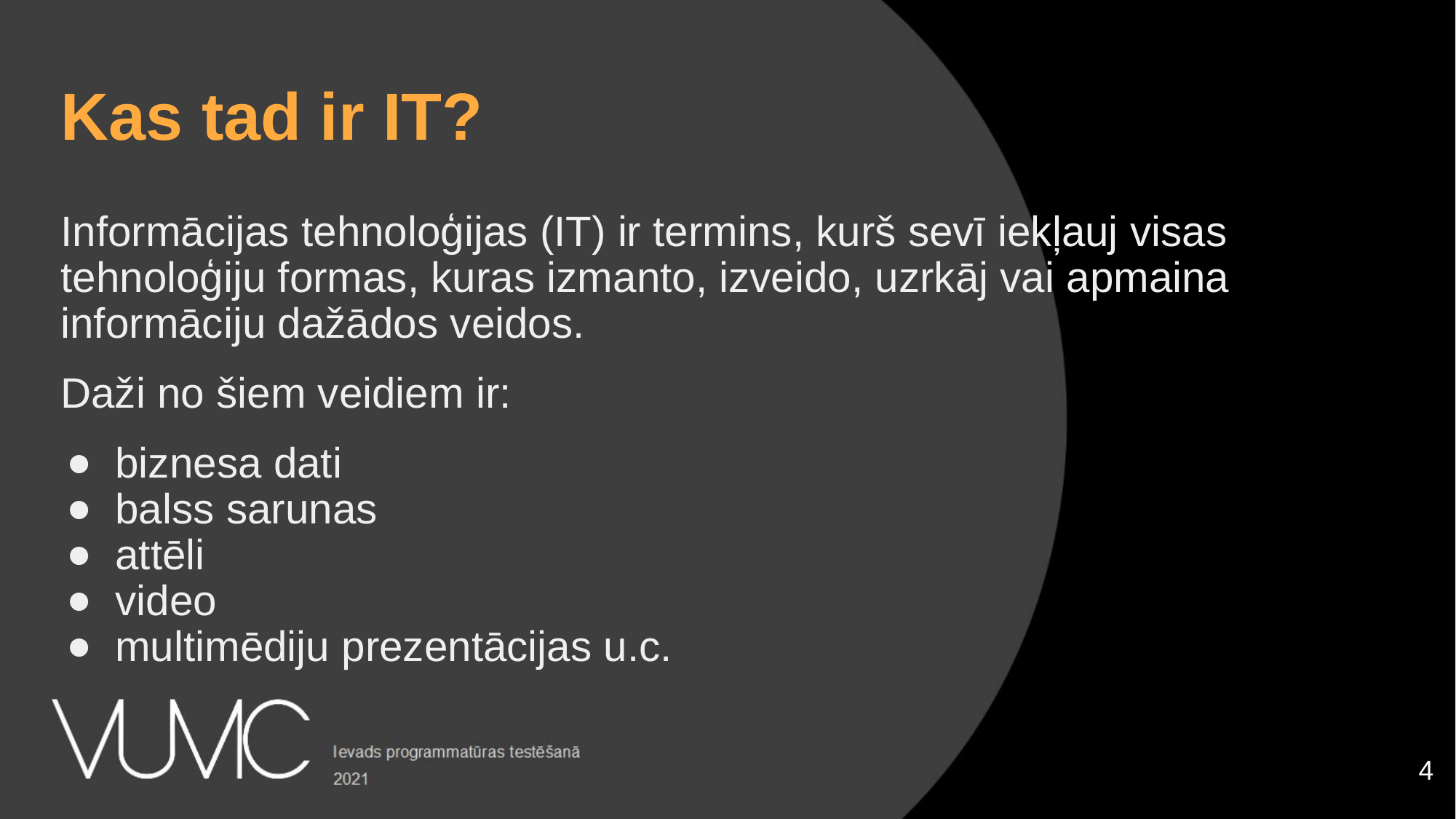

Kas tad ir IT?
Informācijas tehnoloģijas (IT) ir termins, kurš sevī iekļauj visas tehnoloģiju formas, kuras izmanto, izveido, uzrkāj vai apmaina informāciju dažādos veidos.
Daži no šiem veidiem ir:
biznesa dati
balss sarunas
attēli
video
multimēdiju prezentācijas u.c.
4